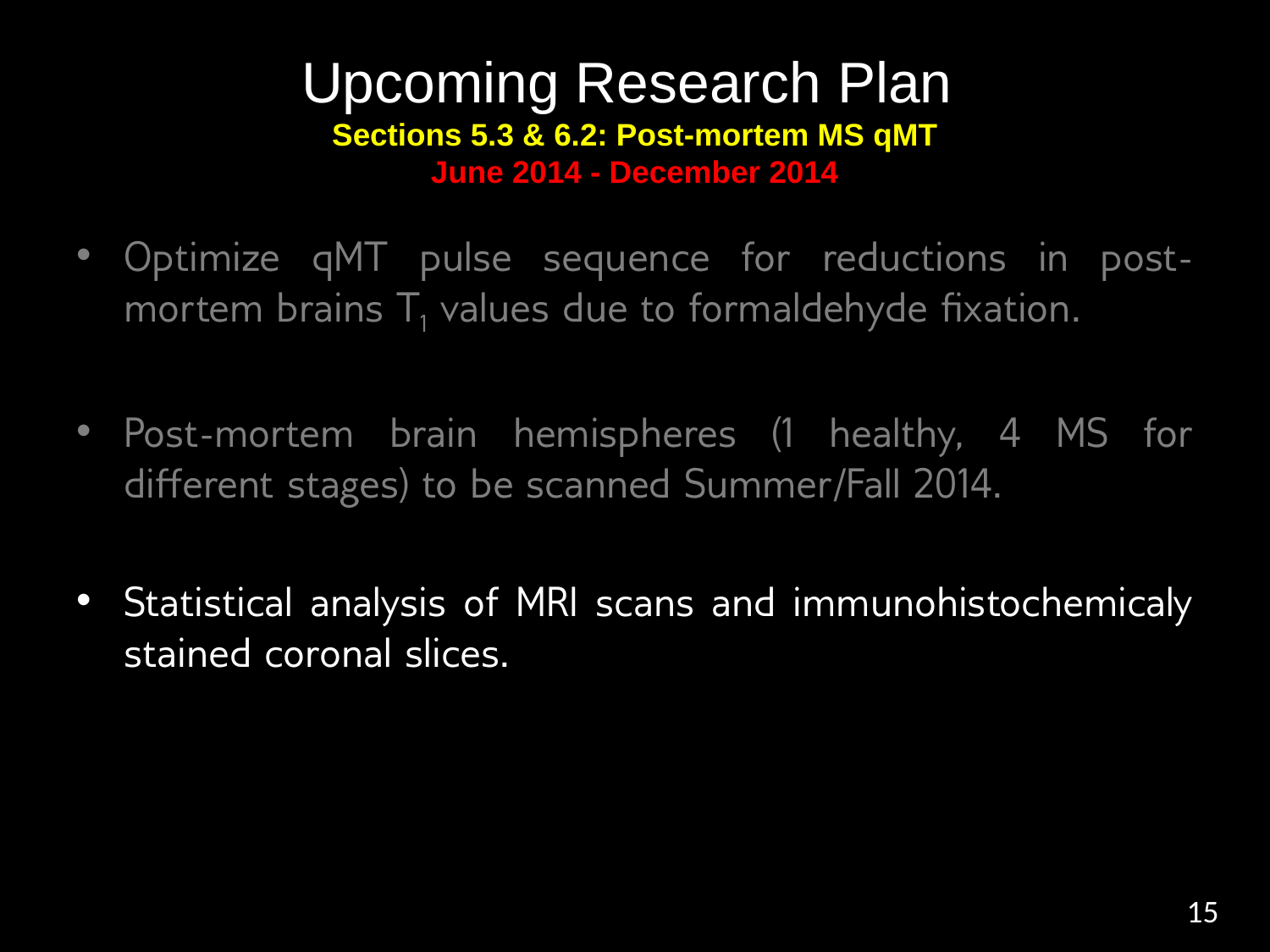

# Upcoming Research Plan Sections 5.3 & 6.2: Post-mortem MS qMT June 2014 - December 2014

Optimize qMT pulse sequence for reductions in post-mortem brains T1 values due to formaldehyde fixation.

Post-mortem brain hemispheres (1 healthy, 4 MS for different stages) to be scanned Summer/Fall 2014.

Statistical analysis of MRI scans and immunohistochemicaly stained coronal slices.
15